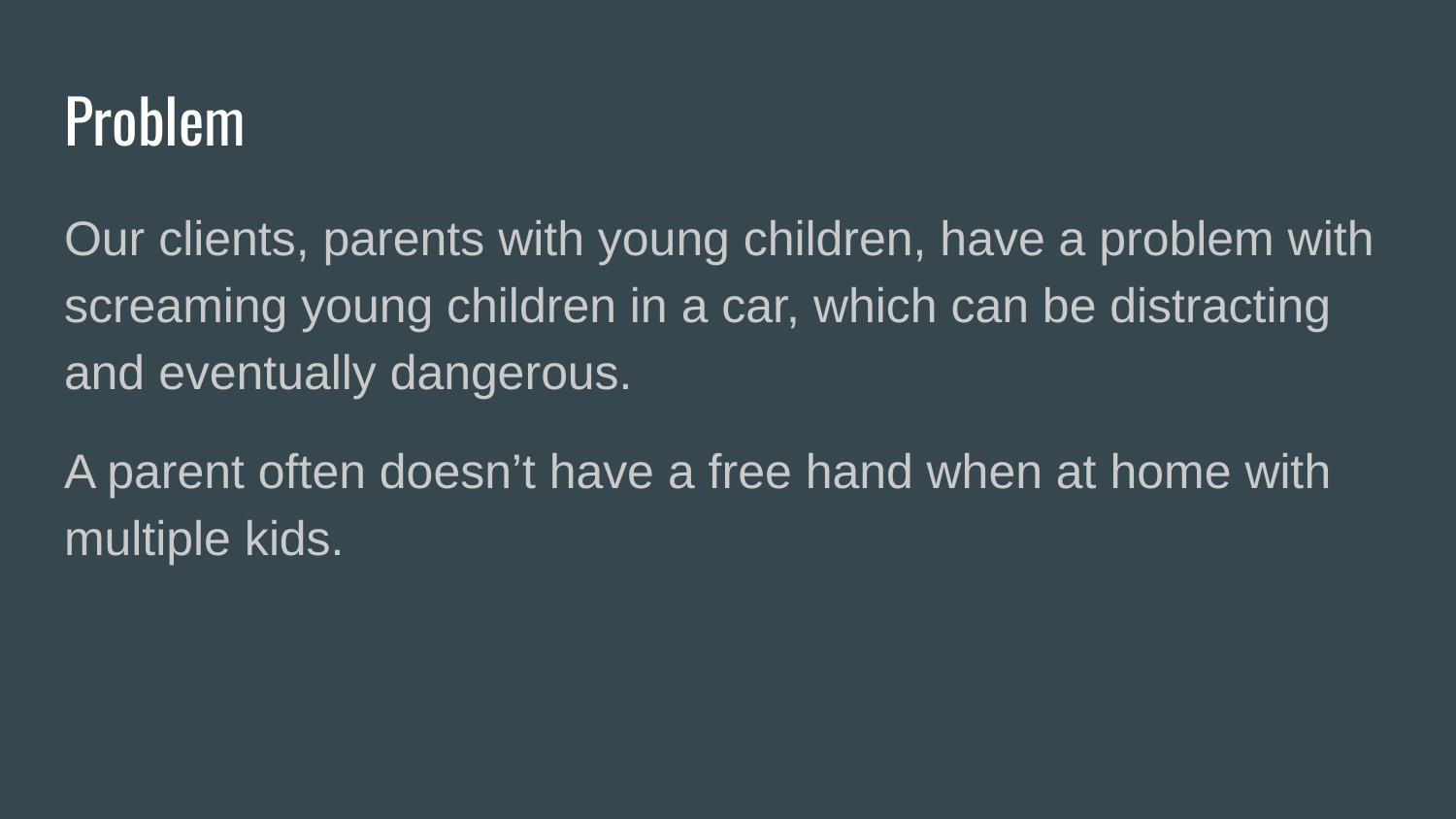

# Problem
Our clients, parents with young children, have a problem with screaming young children in a car, which can be distracting and eventually dangerous.
A parent often doesn’t have a free hand when at home with multiple kids.